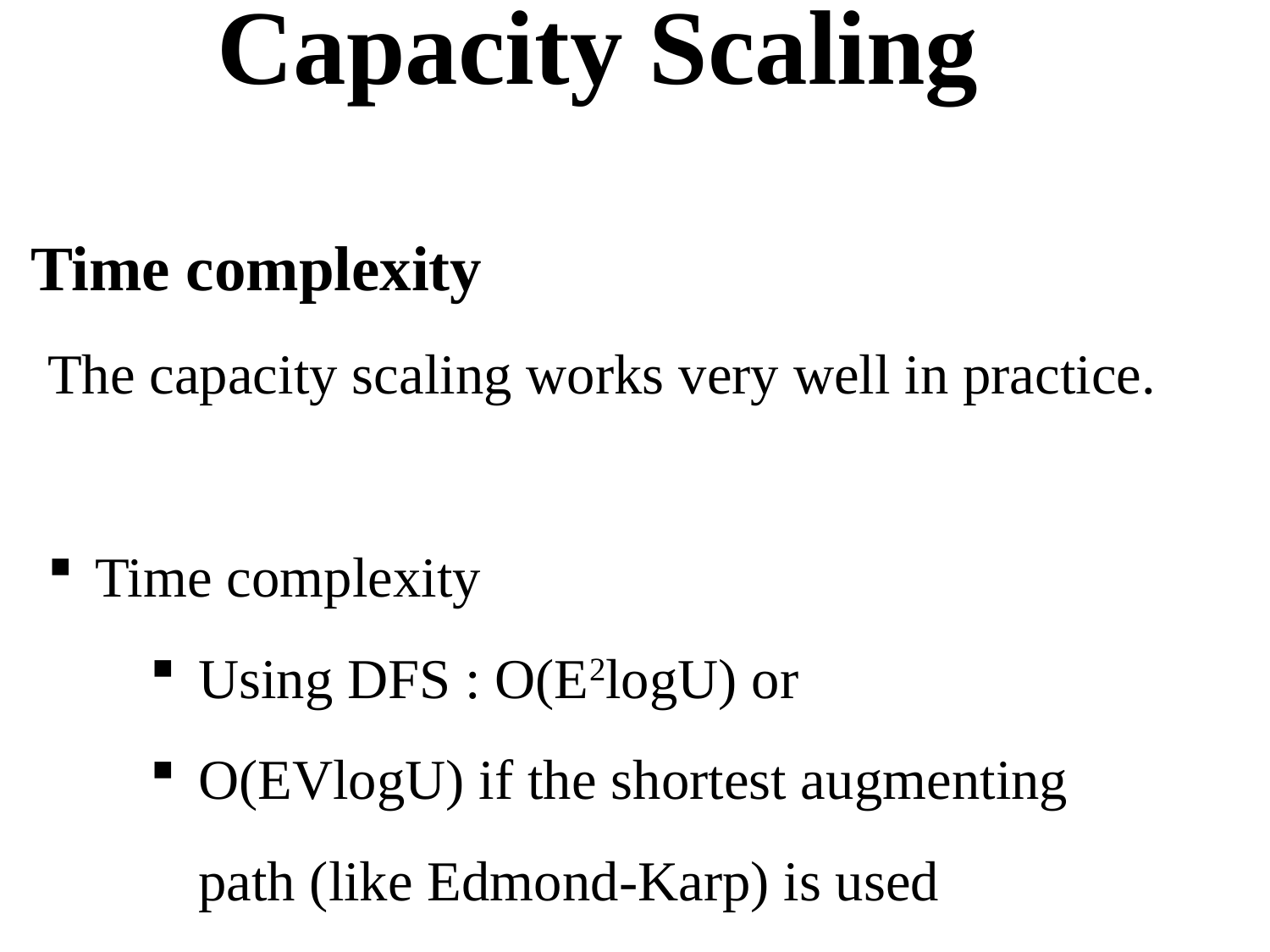

Capacity Scaling
Time complexity
The capacity scaling works very well in practice.

Time complexity
Using DFS : O(E2logU) or
O(EVlogU) if the shortest augmenting path (like Edmond-Karp) is used